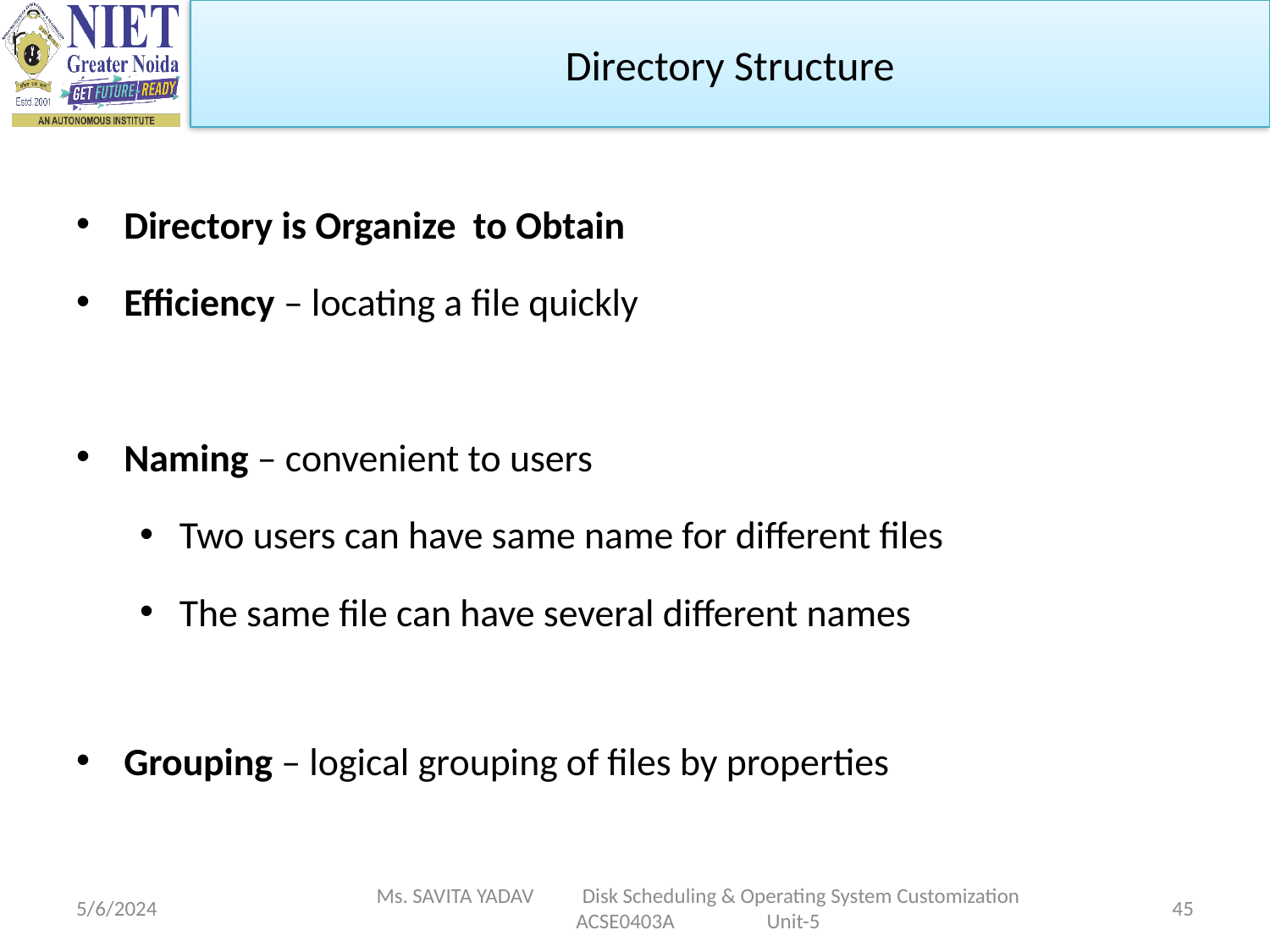

Directory Structure
Directory is Organize  to Obtain
Efficiency – locating a file quickly

Naming – convenient to users
Two users can have same name for different files
The same file can have several different names

Grouping – logical grouping of files by properties

5/6/2024
Ms. SAVITA YADAV          Disk Scheduling & Operating System Customization ACSE0403A                   Unit-5
45